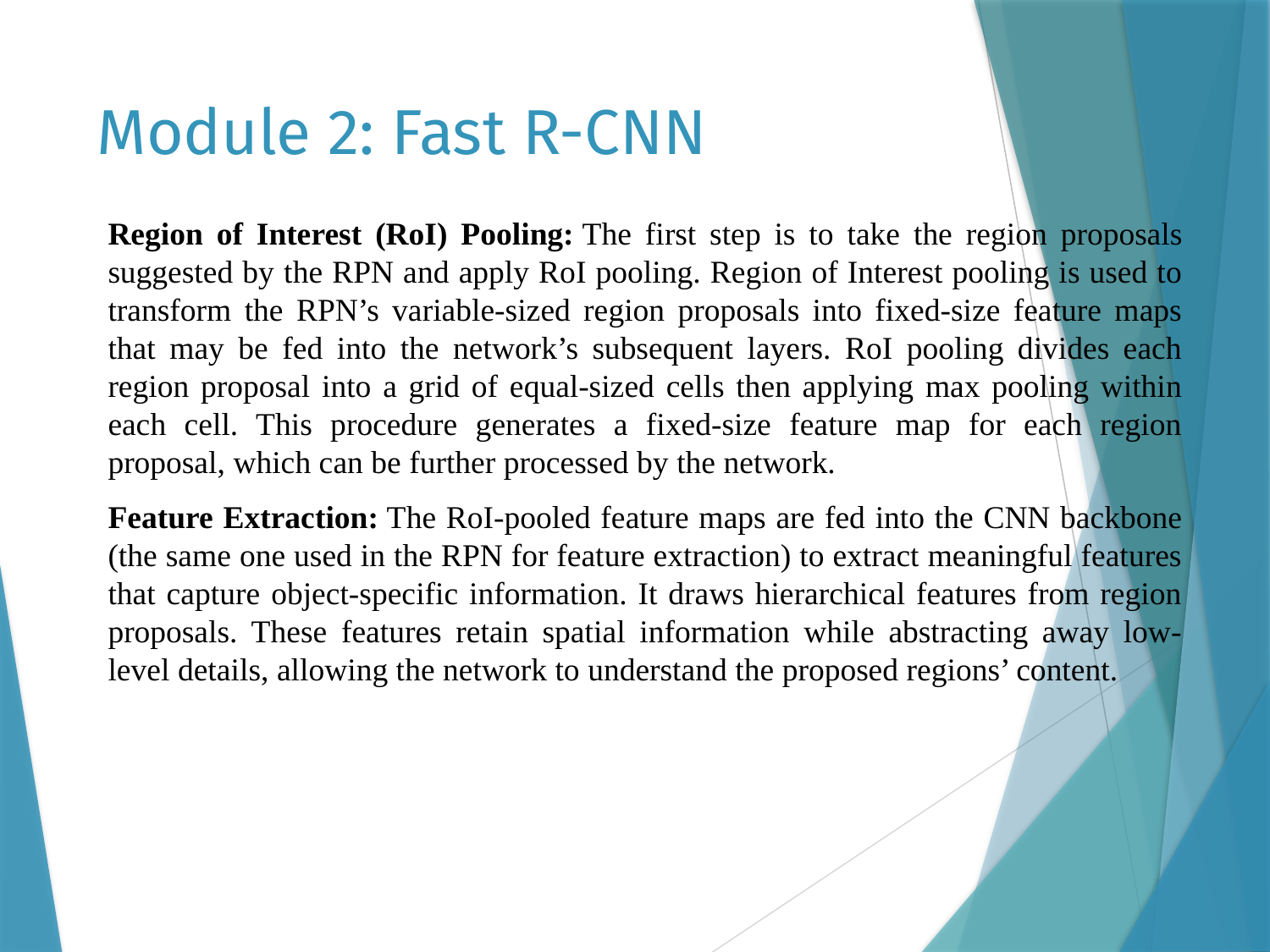

# Module 2: Fast R-CNN
Region of Interest (RoI) Pooling: The first step is to take the region proposals suggested by the RPN and apply RoI pooling. Region of Interest pooling is used to transform the RPN’s variable-sized region proposals into fixed-size feature maps that may be fed into the network’s subsequent layers. RoI pooling divides each region proposal into a grid of equal-sized cells then applying max pooling within each cell. This procedure generates a fixed-size feature map for each region proposal, which can be further processed by the network.
Feature Extraction: The RoI-pooled feature maps are fed into the CNN backbone (the same one used in the RPN for feature extraction) to extract meaningful features that capture object-specific information. It draws hierarchical features from region proposals. These features retain spatial information while abstracting away low-level details, allowing the network to understand the proposed regions’ content.